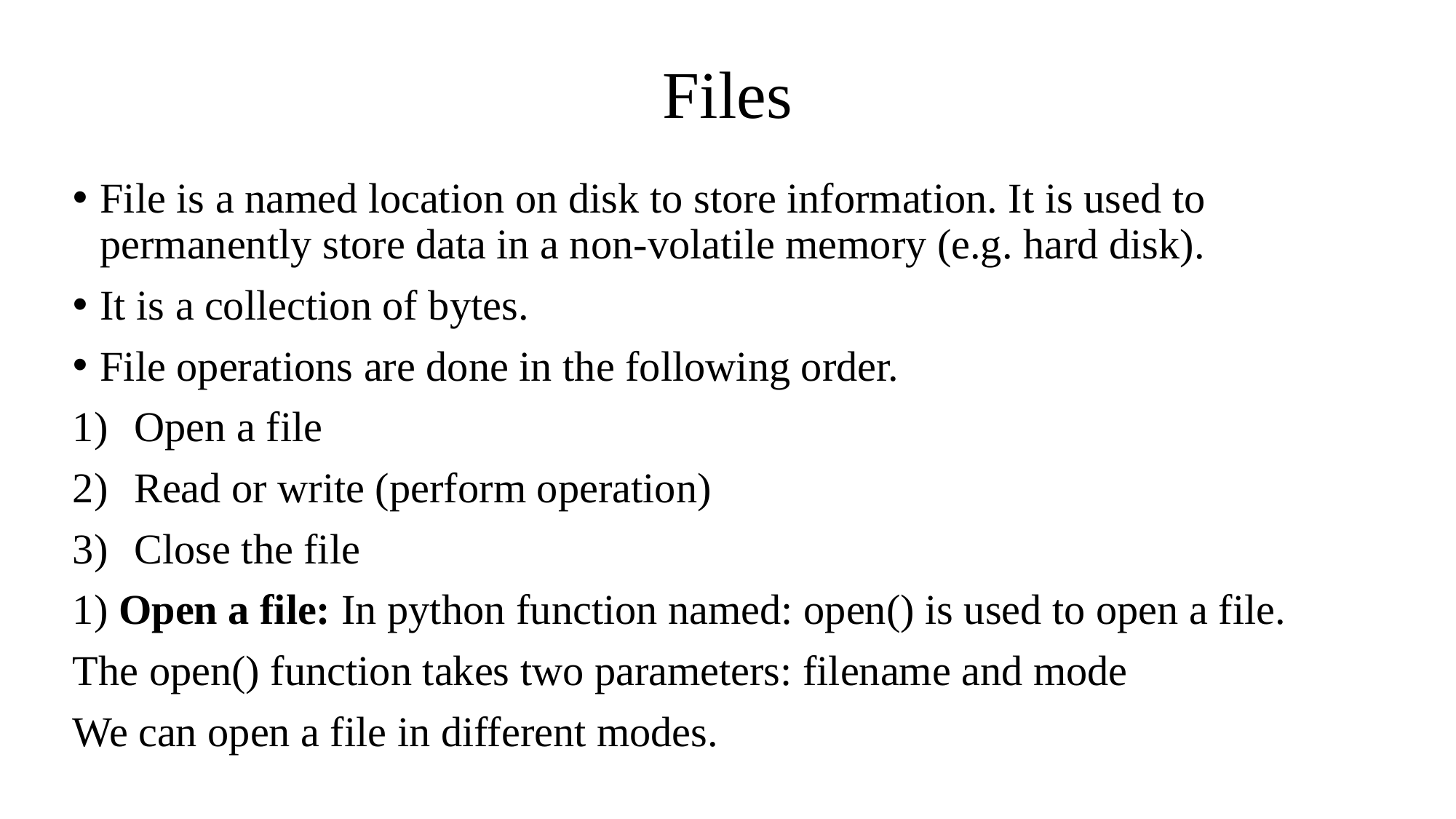

# Files
File is a named location on disk to store information. It is used to permanently store data in a non-volatile memory (e.g. hard disk).
It is a collection of bytes.
File operations are done in the following order.
Open a file
Read or write (perform operation)
Close the file
1) Open a file: In python function named: open() is used to open a file.
The open() function takes two parameters: filename and mode
We can open a file in different modes.